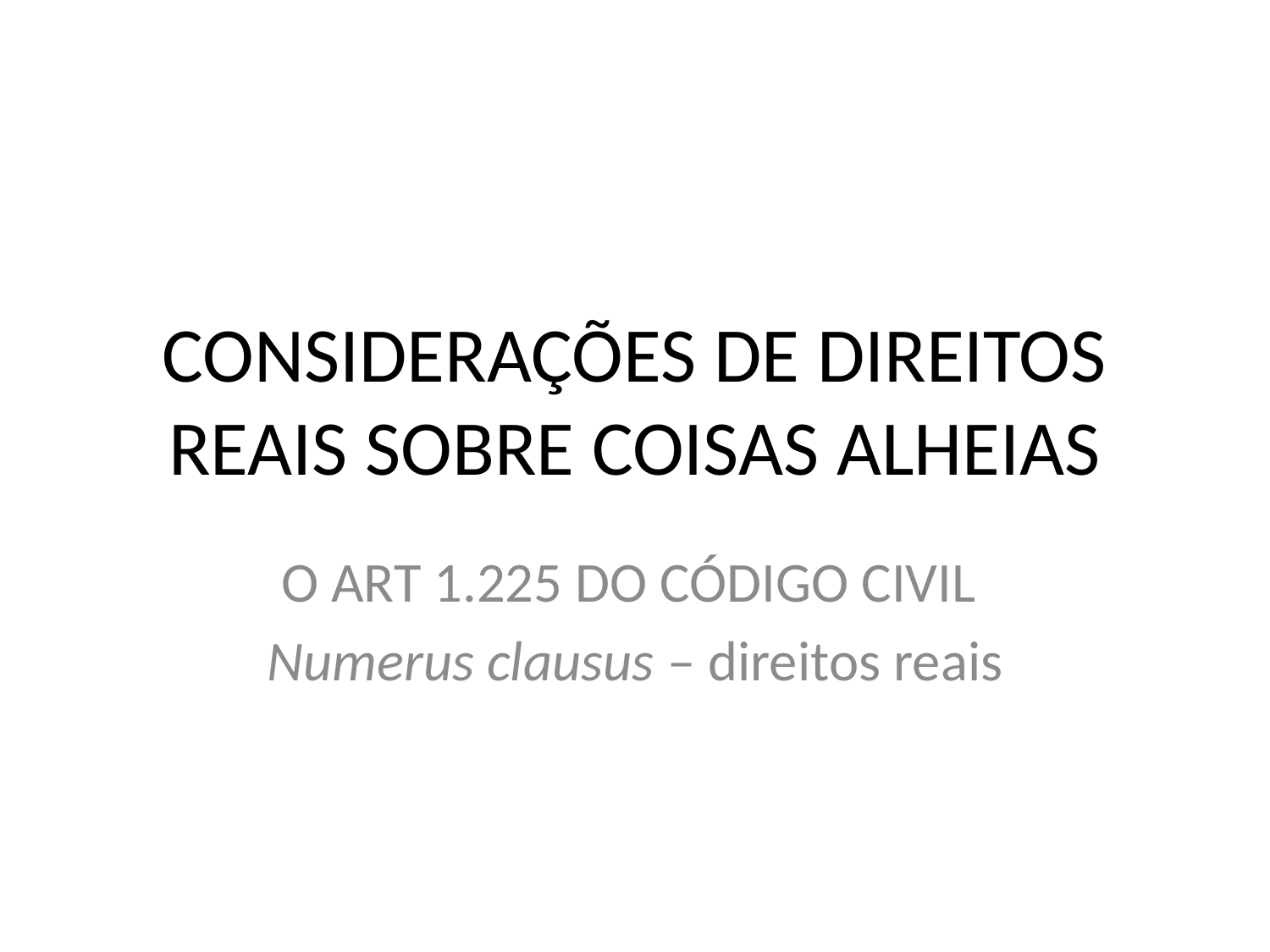

# CONSIDERAÇÕES DE DIREITOS REAIS SOBRE COISAS ALHEIAS
O ART 1.225 DO CÓDIGO CIVIL
Numerus clausus – direitos reais